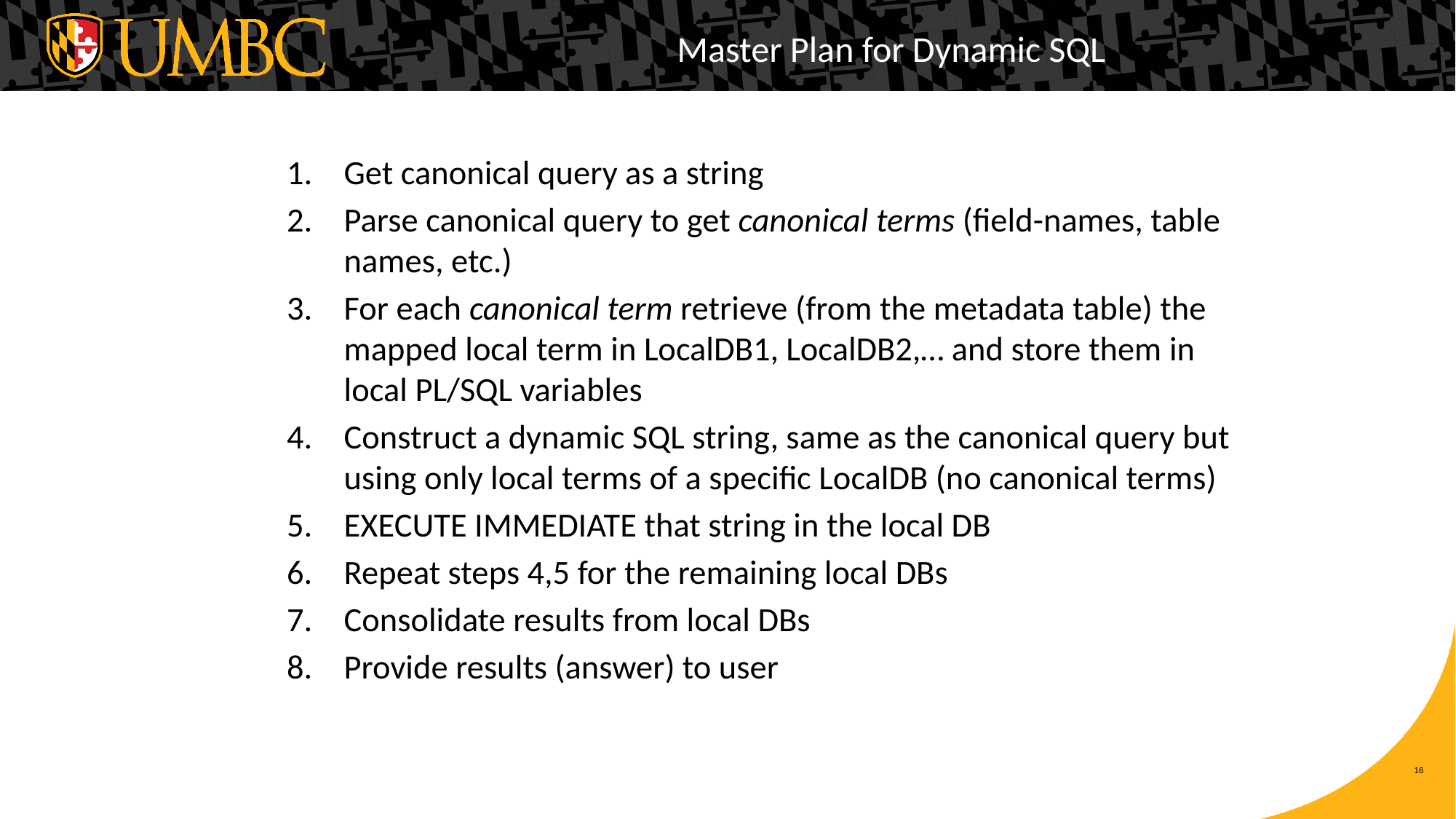

# Master Plan for Dynamic SQL
Get canonical query as a string
Parse canonical query to get canonical terms (field-names, table names, etc.)
For each canonical term retrieve (from the metadata table) the mapped local term in LocalDB1, LocalDB2,… and store them in  local PL/SQL variables
Construct a dynamic SQL string, same as the canonical query but using only local terms of a specific LocalDB (no canonical terms)
EXECUTE IMMEDIATE that string in the local DB
Repeat steps 4,5 for the remaining local DBs
Consolidate results from local DBs
Provide results (answer) to user